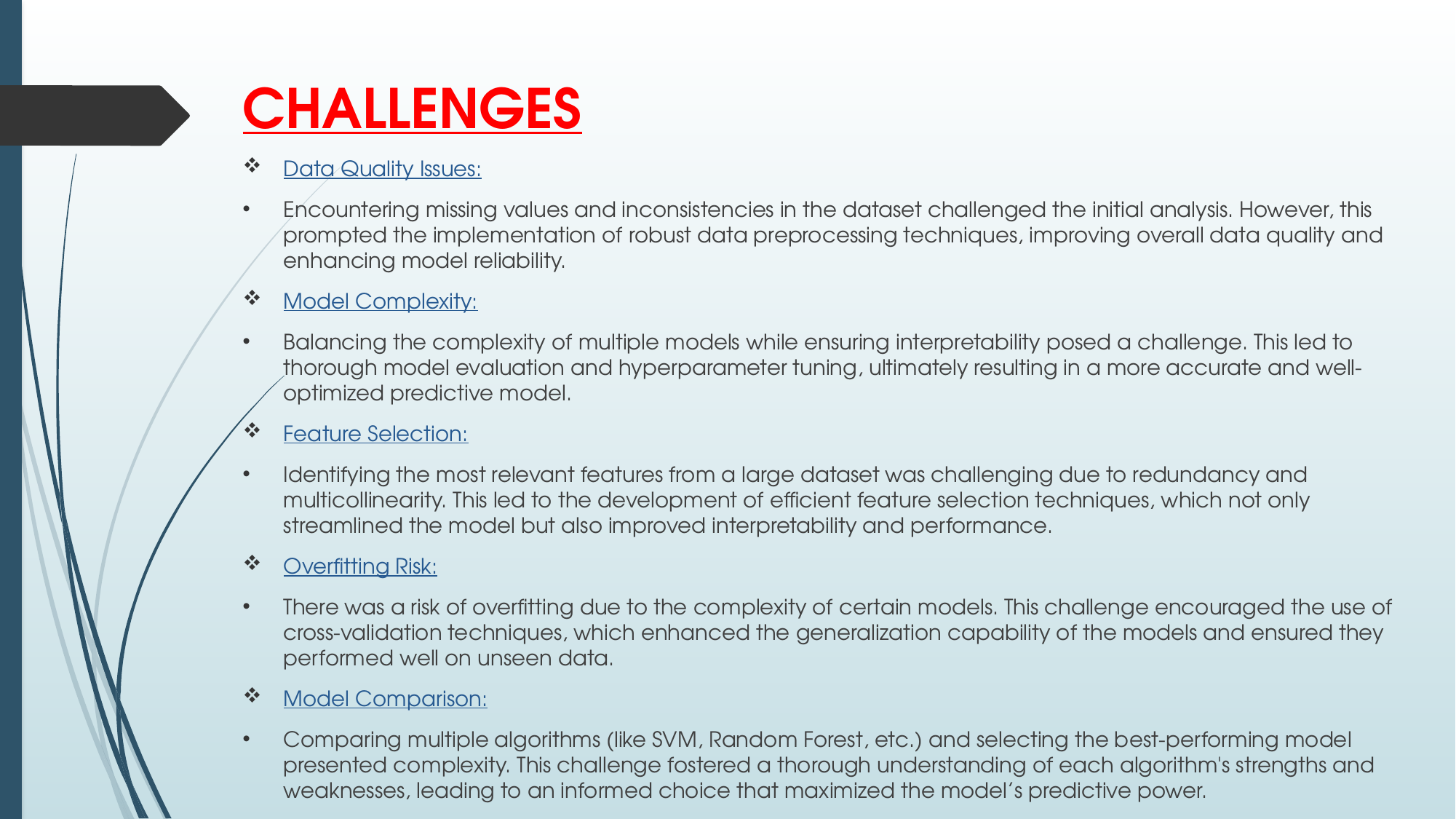

# CHALLENGES
Data Quality Issues:
Encountering missing values and inconsistencies in the dataset challenged the initial analysis. However, this prompted the implementation of robust data preprocessing techniques, improving overall data quality and enhancing model reliability.
Model Complexity:
Balancing the complexity of multiple models while ensuring interpretability posed a challenge. This led to thorough model evaluation and hyperparameter tuning, ultimately resulting in a more accurate and well-optimized predictive model.
Feature Selection:
Identifying the most relevant features from a large dataset was challenging due to redundancy and multicollinearity. This led to the development of efficient feature selection techniques, which not only streamlined the model but also improved interpretability and performance.
Overfitting Risk:
There was a risk of overfitting due to the complexity of certain models. This challenge encouraged the use of cross-validation techniques, which enhanced the generalization capability of the models and ensured they performed well on unseen data.
Model Comparison:
Comparing multiple algorithms (like SVM, Random Forest, etc.) and selecting the best-performing model presented complexity. This challenge fostered a thorough understanding of each algorithm's strengths and weaknesses, leading to an informed choice that maximized the model’s predictive power.